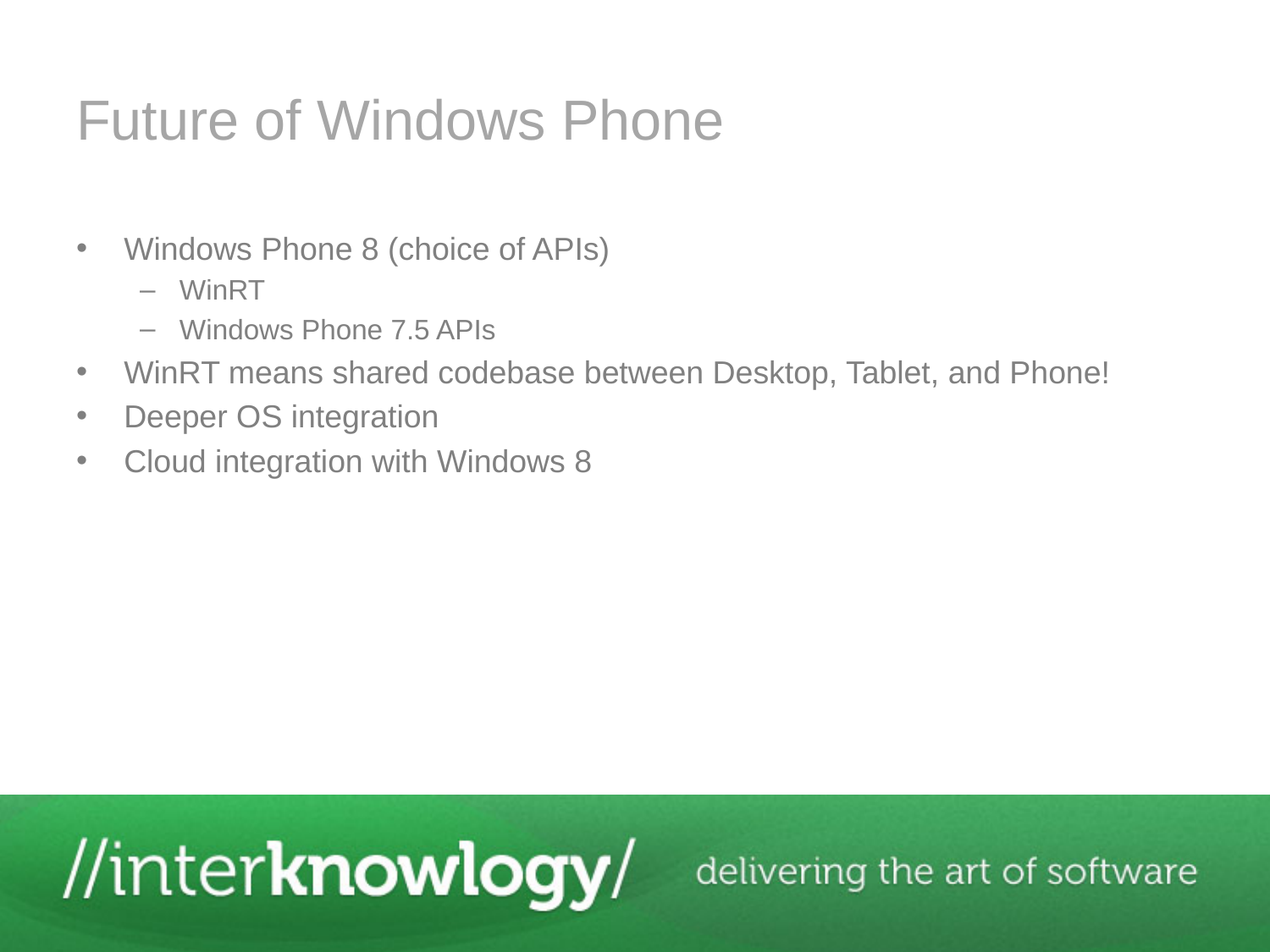

# Future of Windows Phone
Windows Phone 8 (choice of APIs)
WinRT
Windows Phone 7.5 APIs
WinRT means shared codebase between Desktop, Tablet, and Phone!
Deeper OS integration
Cloud integration with Windows 8